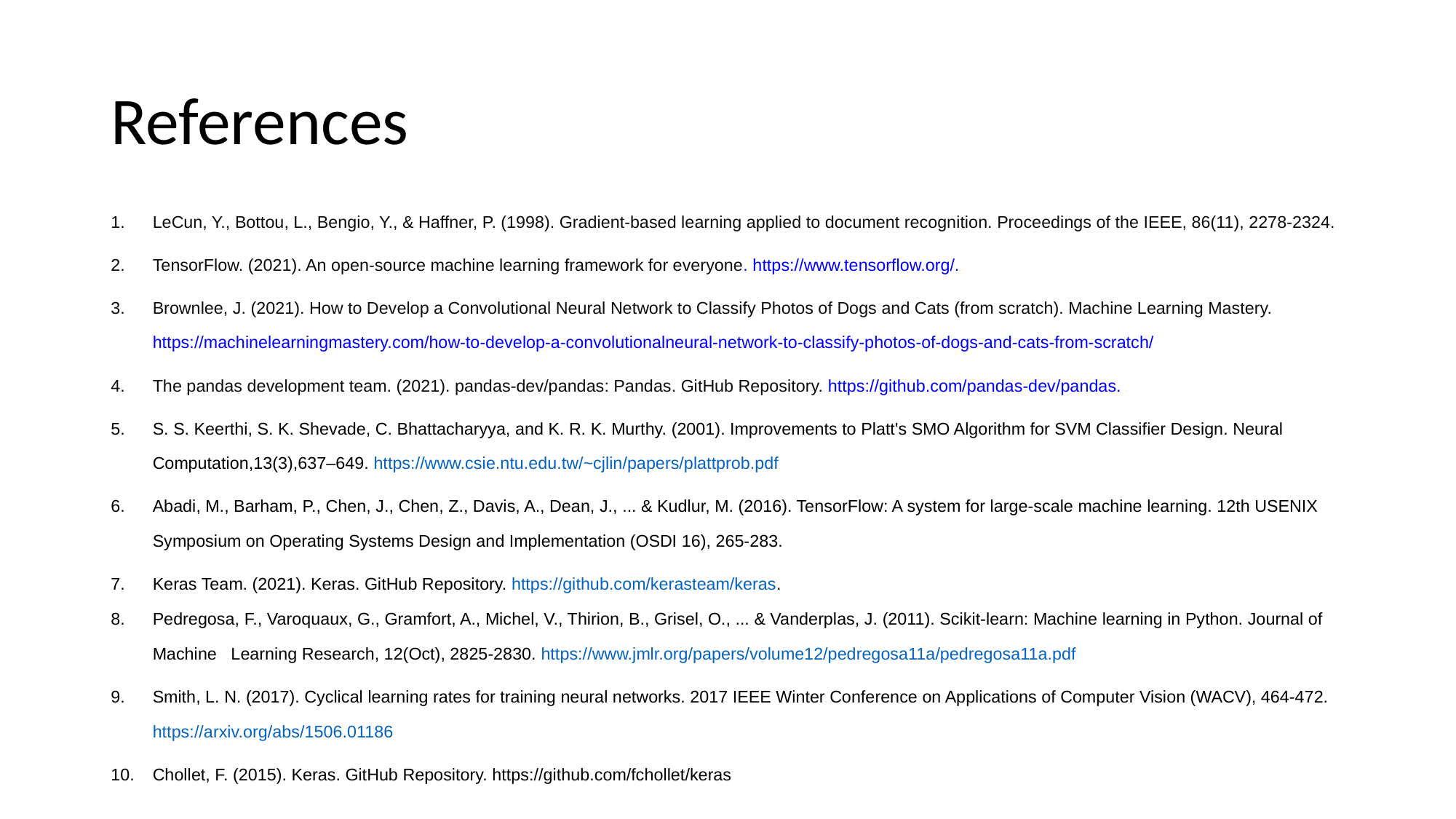

# References

LeCun, Y., Bottou, L., Bengio, Y., & Haffner, P. (1998). Gradient-based learning applied to document recognition. Proceedings of the IEEE, 86(11), 2278-2324.
TensorFlow. (2021). An open-source machine learning framework for everyone. https://www.tensorflow.org/.
Brownlee, J. (2021). How to Develop a Convolutional Neural Network to Classify Photos of Dogs and Cats (from scratch). Machine Learning Mastery. https://machinelearningmastery.com/how-to-develop-a-convolutionalneural-network-to-classify-photos-of-dogs-and-cats-from-scratch/
The pandas development team. (2021). pandas-dev/pandas: Pandas. GitHub Repository. https://github.com/pandas-dev/pandas.
S. S. Keerthi, S. K. Shevade, C. Bhattacharyya, and K. R. K. Murthy. (2001). Improvements to Platt's SMO Algorithm for SVM Classifier Design. Neural Computation,13(3),637–649. https://www.csie.ntu.edu.tw/~cjlin/papers/plattprob.pdf
Abadi, M., Barham, P., Chen, J., Chen, Z., Davis, A., Dean, J., ... & Kudlur, M. (2016). TensorFlow: A system for large-scale machine learning. 12th USENIX Symposium on Operating Systems Design and Implementation (OSDI 16), 265-283.
Keras Team. (2021). Keras. GitHub Repository. https://github.com/kerasteam/keras.
Pedregosa, F., Varoquaux, G., Gramfort, A., Michel, V., Thirion, B., Grisel, O., ... & Vanderplas, J. (2011). Scikit-learn: Machine learning in Python. Journal of Machine   Learning Research, 12(Oct), 2825-2830. https://www.jmlr.org/papers/volume12/pedregosa11a/pedregosa11a.pdf
Smith, L. N. (2017). Cyclical learning rates for training neural networks. 2017 IEEE Winter Conference on Applications of Computer Vision (WACV), 464-472. https://arxiv.org/abs/1506.01186
Chollet, F. (2015). Keras. GitHub Repository. https://github.com/fchollet/keras